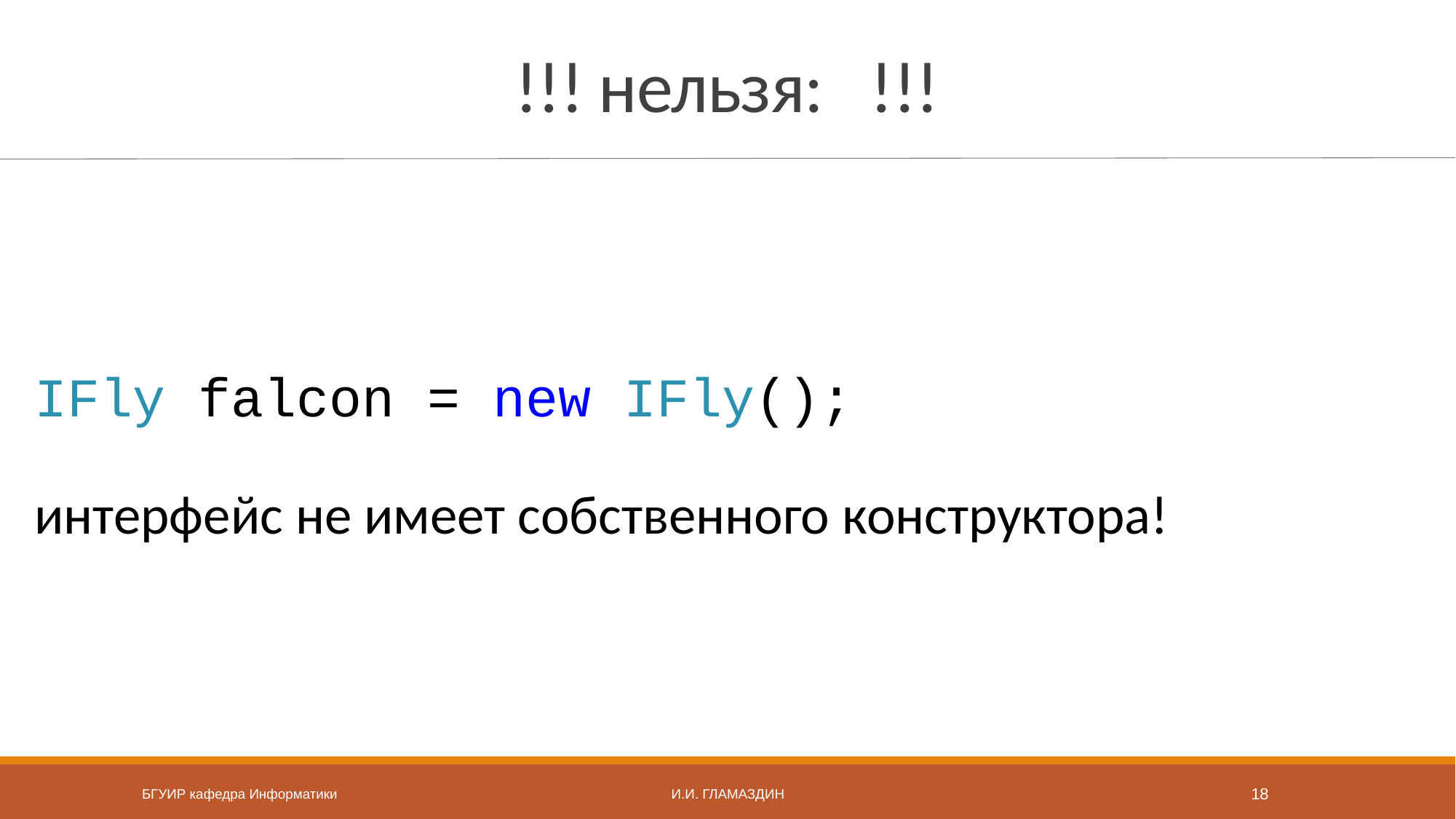

# !!! нельзя:   !!!
IFly falcon = new IFly();

интерфейс не имеет собственного конструктора!
БГУИР кафедра Информатики
И.И. Гламаздин
18